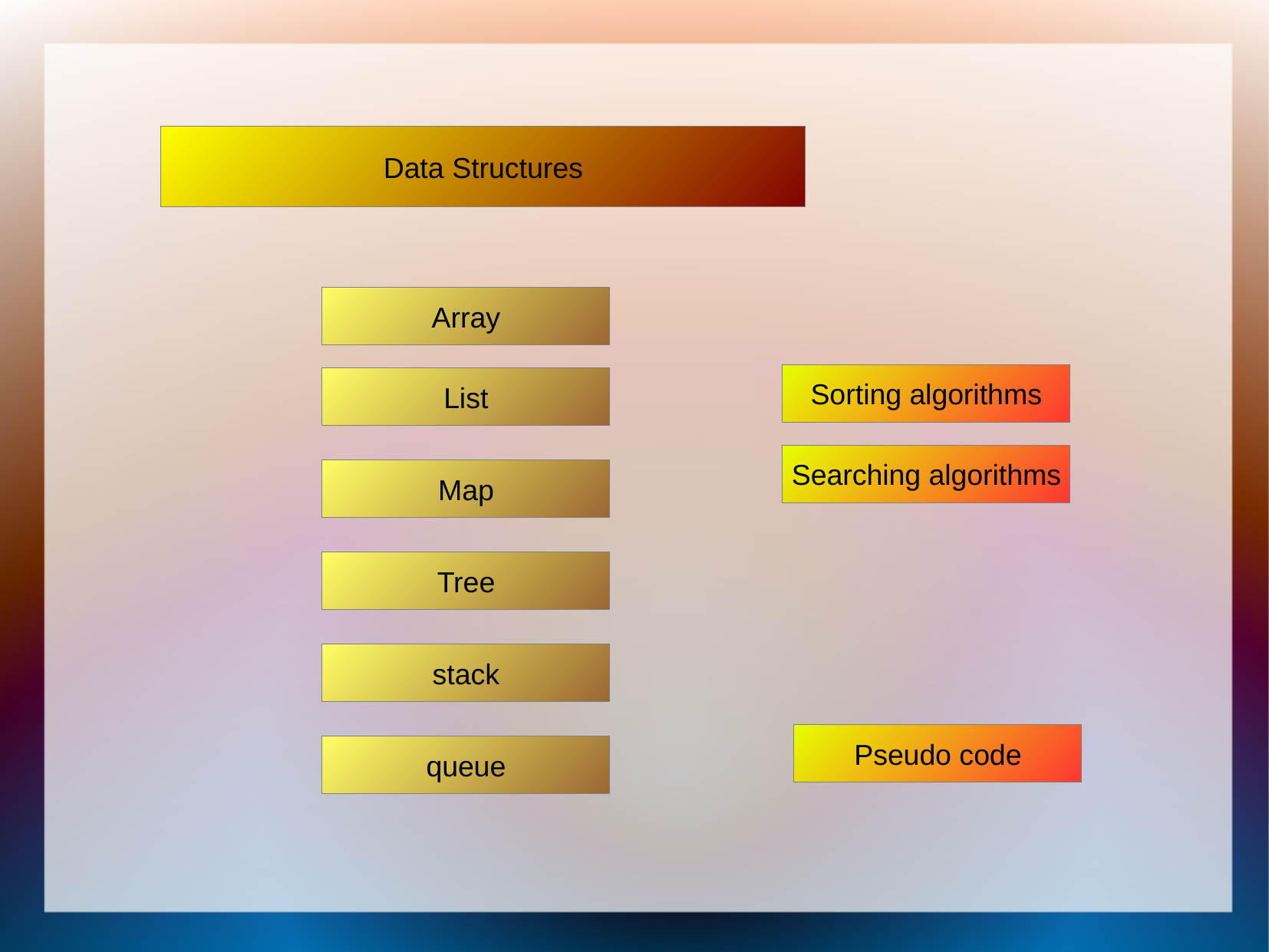

Data Structures
Array
Sorting algorithms
List
Searching algorithms
Map
Tree
stack
Pseudo code
queue